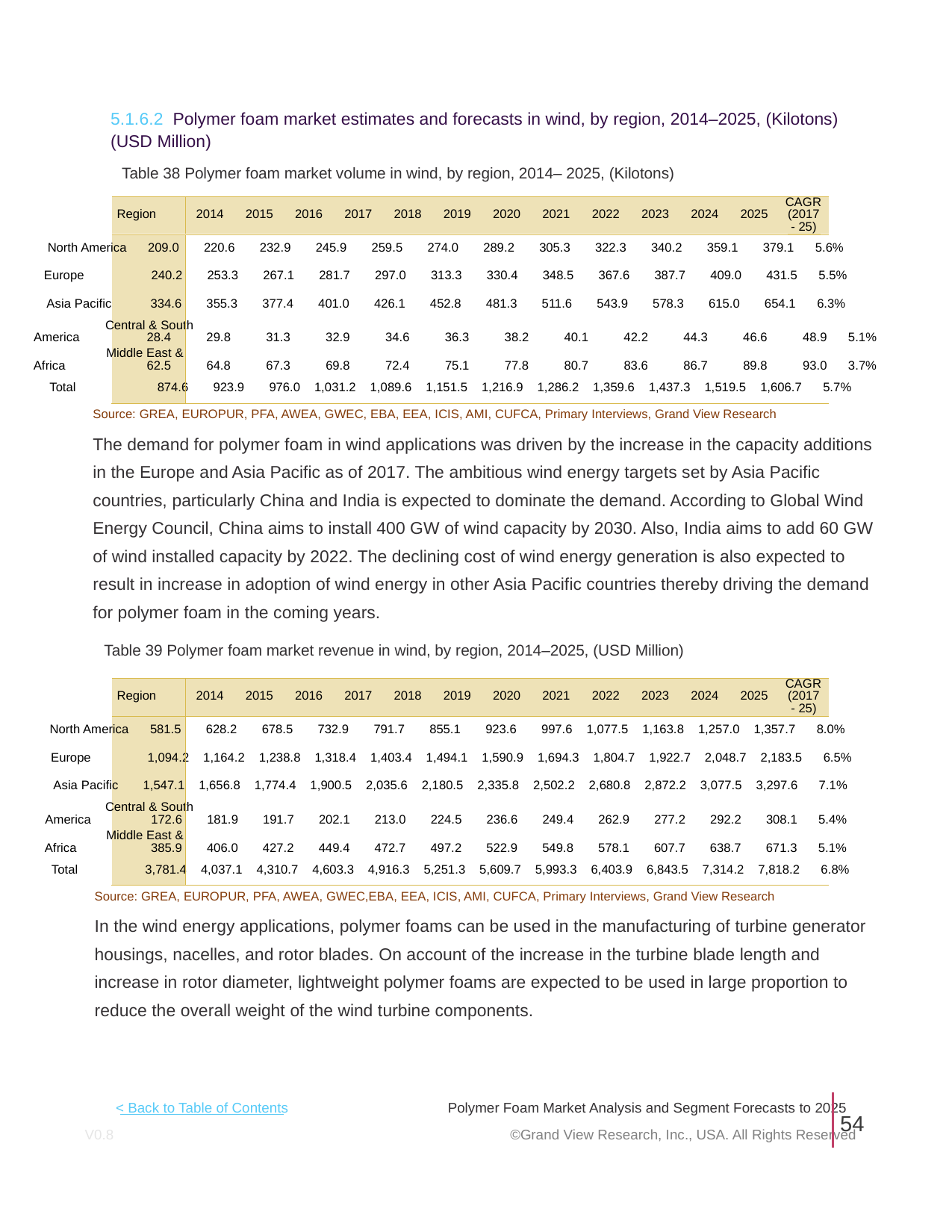

5.1.6.2  Polymer foam market estimates and forecasts in wind, by region, 2014–2025, (Kilotons)
(USD Million)
Table 38 Polymer foam market volume in wind, by region, 2014– 2025, (Kilotons)
CAGR

Region
2014
2015
2016
2017
2018
2019
2020
2021
2022
2023
2024
2025
(2017

- 25)

North America      209.0       220.6       232.9       245.9       259.5       274.0       289.2       305.3       322.3       340.2       359.1       379.1      5.6%

Europe                   240.2       253.3       267.1       281.7       297.0       313.3       330.4       348.5       367.6       387.7       409.0       431.5      5.5%

Asia Pacific           334.6       355.3       377.4       401.0       426.1       452.8       481.3       511.6       543.9       578.3       615.0       654.1      6.3%

Central & South

America                   28.4          29.8          31.3          32.9          34.6          36.3          38.2          40.1          42.2          44.3          46.6          48.9      5.1%

Middle East &

Africa                       62.5          64.8          67.3          69.8          72.4          75.1          77.8          80.7          83.6          86.7          89.8          93.0      3.7%

Total                       874.6       923.9       976.0    1,031.2    1,089.6    1,151.5    1,216.9    1,286.2    1,359.6    1,437.3    1,519.5    1,606.7      5.7%

Source: GREA, EUROPUR, PFA, AWEA, GWEC, EBA, EEA, ICIS, AMI, CUFCA, Primary Interviews, Grand View Research
The demand for polymer foam in wind applications was driven by the increase in the capacity additions
in the Europe and Asia Pacific as of 2017. The ambitious wind energy targets set by Asia Pacific
countries, particularly China and India is expected to dominate the demand. According to Global Wind
Energy Council, China aims to install 400 GW of wind capacity by 2030. Also, India aims to add 60 GW
of wind installed capacity by 2022. The declining cost of wind energy generation is also expected to
result in increase in adoption of wind energy in other Asia Pacific countries thereby driving the demand
for polymer foam in the coming years.
Table 39 Polymer foam market revenue in wind, by region, 2014–2025, (USD Million)
CAGR

Region
2014
2015
2016
2017
2018
2019
2020
2021
2022
2023
2024
2025
(2017

- 25)

North America      581.5       628.2       678.5       732.9       791.7       855.1       923.6       997.6    1,077.5    1,163.8    1,257.0    1,357.7      8.0%

Europe                1,094.2    1,164.2    1,238.8    1,318.4    1,403.4    1,494.1    1,590.9    1,694.3    1,804.7    1,922.7    2,048.7    2,183.5      6.5%

Asia Pacific       1,547.1    1,656.8    1,774.4    1,900.5    2,035.6    2,180.5    2,335.8    2,502.2    2,680.8    2,872.2    3,077.5    3,297.6      7.1%

Central & South

America                 172.6       181.9       191.7       202.1       213.0       224.5       236.6       249.4       262.9       277.2       292.2       308.1      5.4%

Middle East &

Africa                     385.9       406.0       427.2       449.4       472.7       497.2       522.9       549.8       578.1       607.7       638.7       671.3      5.1%

Total                   3,781.4    4,037.1    4,310.7    4,603.3    4,916.3    5,251.3    5,609.7    5,993.3    6,403.9    6,843.5    7,314.2    7,818.2      6.8%

Source: GREA, EUROPUR, PFA, AWEA, GWEC,EBA, EEA, ICIS, AMI, CUFCA, Primary Interviews, Grand View Research
In the wind energy applications, polymer foams can be used in the manufacturing of turbine generator
housings, nacelles, and rotor blades. On account of the increase in the turbine blade length and
increase in rotor diameter, lightweight polymer foams are expected to be used in large proportion to
reduce the overall weight of the wind turbine components.

< Back to Table of Contents
Polymer Foam Market Analysis and Segment Forecasts to 2025
54

V0.8                                                                                                     ©Grand View Research, Inc., USA. All Rights Reserved